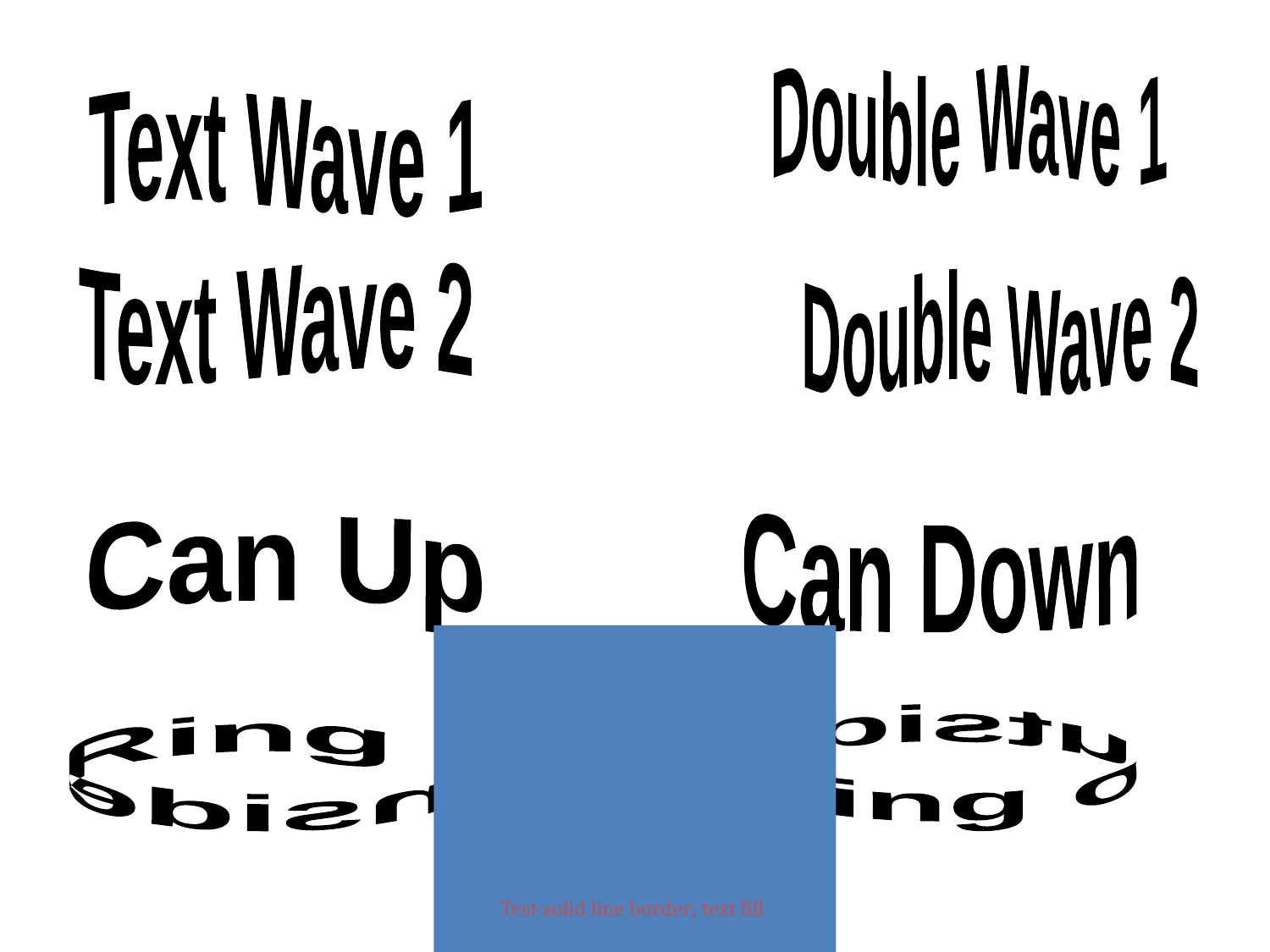

Double Wave 1
Text Wave 1
Text Wave 2
Double Wave 2
Can Down
Can Up
Ring outside
Ring Inside
Test solid line border; text fill